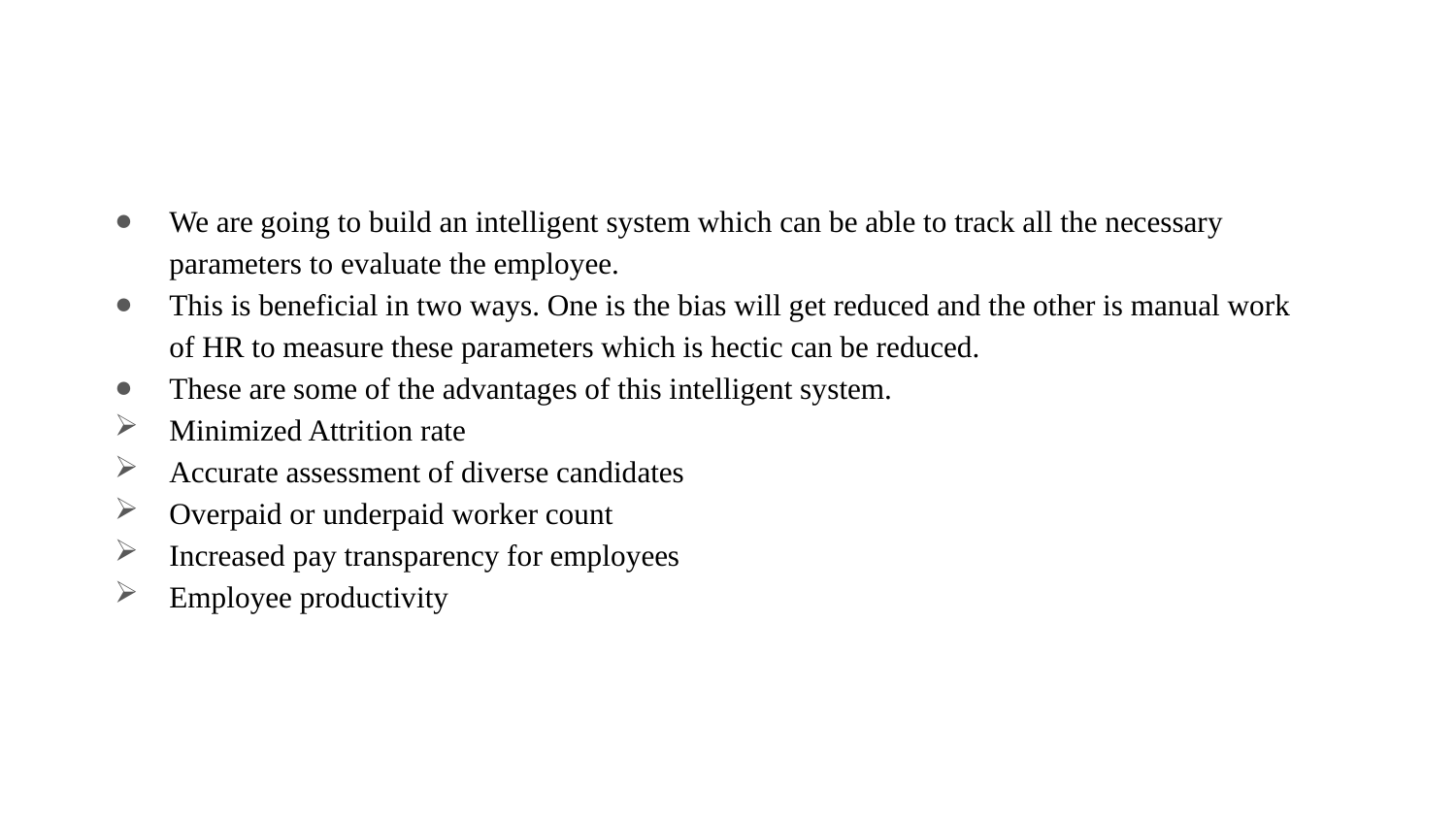

#
We are going to build an intelligent system which can be able to track all the necessary parameters to evaluate the employee.
This is beneficial in two ways. One is the bias will get reduced and the other is manual work of HR to measure these parameters which is hectic can be reduced.
These are some of the advantages of this intelligent system.
Minimized Attrition rate
Accurate assessment of diverse candidates
Overpaid or underpaid worker count
Increased pay transparency for employees
Employee productivity